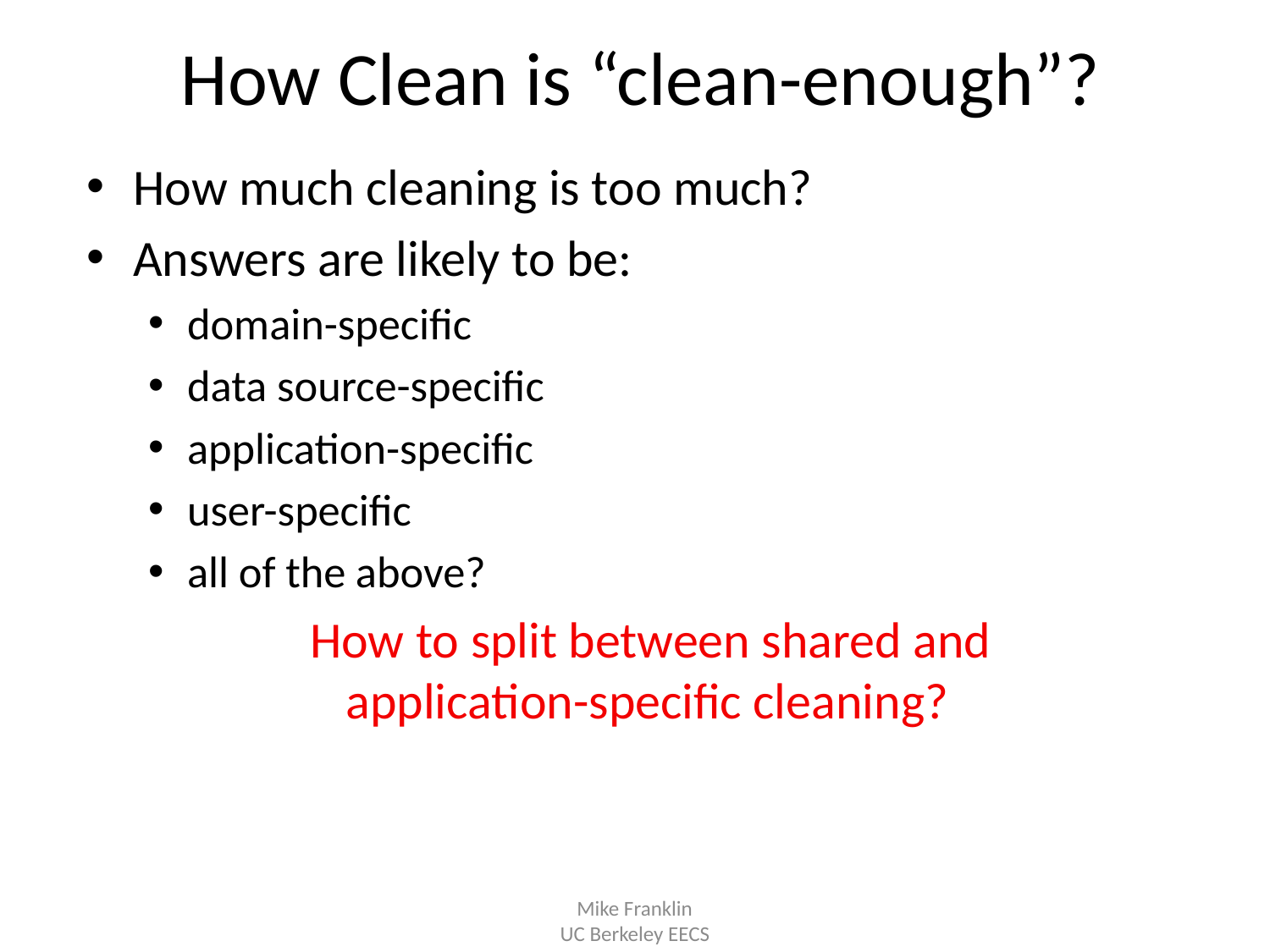

# How Clean is “clean-enough”?
How much cleaning is too much?
Answers are likely to be:
domain-specific
data source-specific
application-specific
user-specific
all of the above?
		How to split between shared and      	application-specific cleaning?

Mike Franklin
UC Berkeley EECS